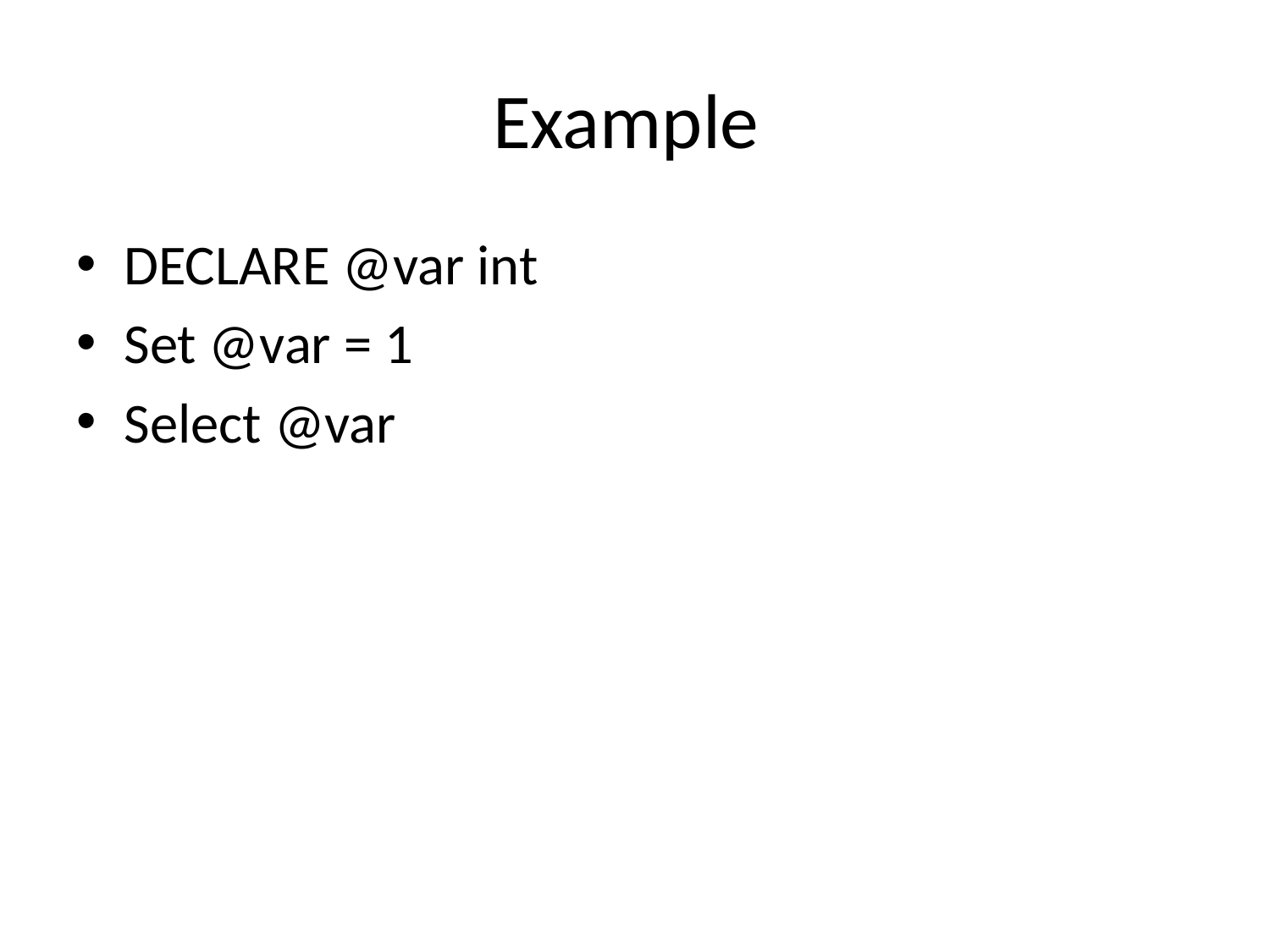

# Example
DECLARE @var int
Set @var = 1
Select @var